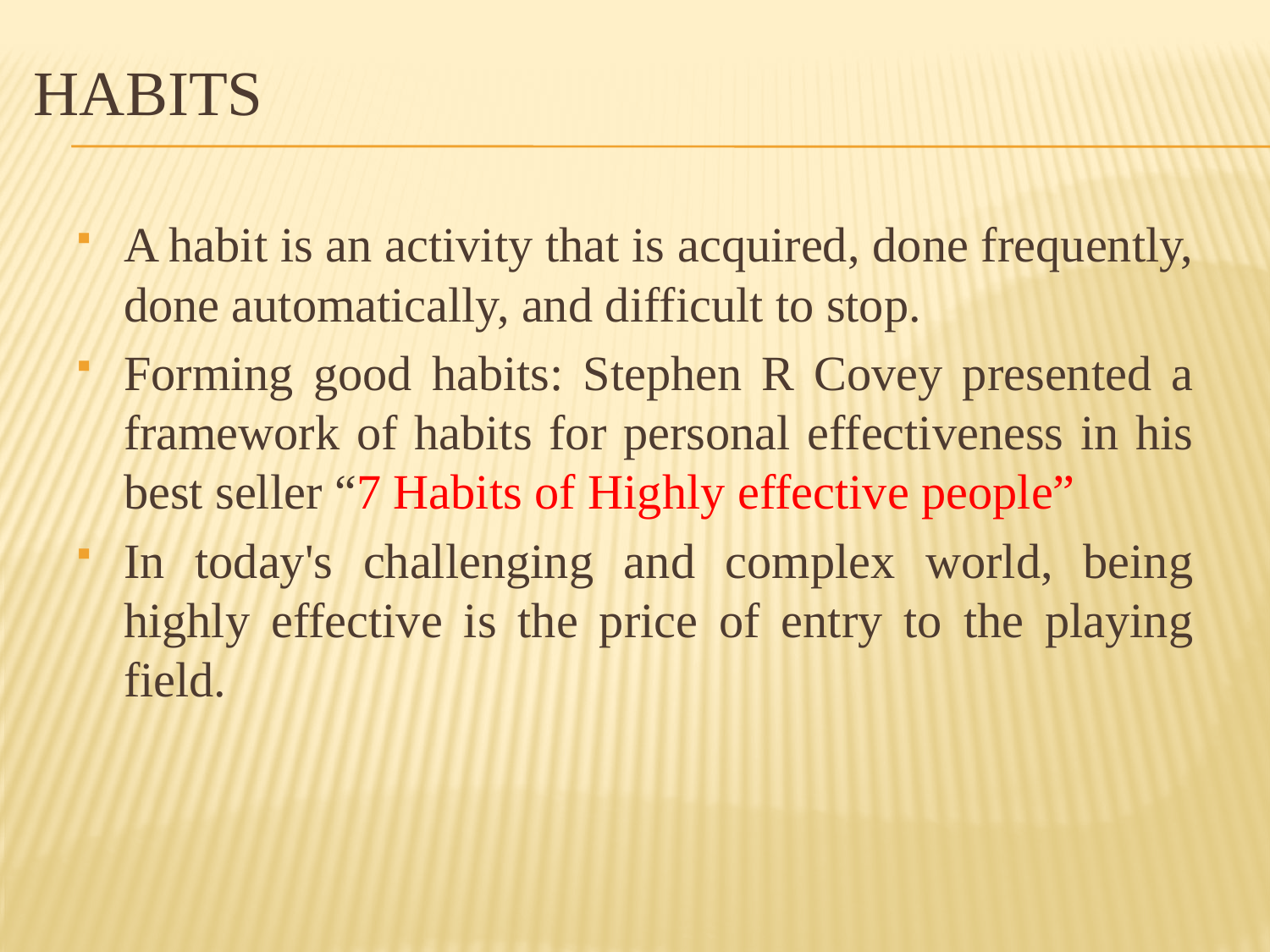

# Habits

A habit is an activity that is acquired, done frequently, done automatically, and difficult to stop.
Forming good habits: Stephen R Covey presented a framework of habits for personal effectiveness in his best seller “7 Habits of Highly effective people”
In today's challenging and complex world, being highly effective is the price of entry to the playing field.